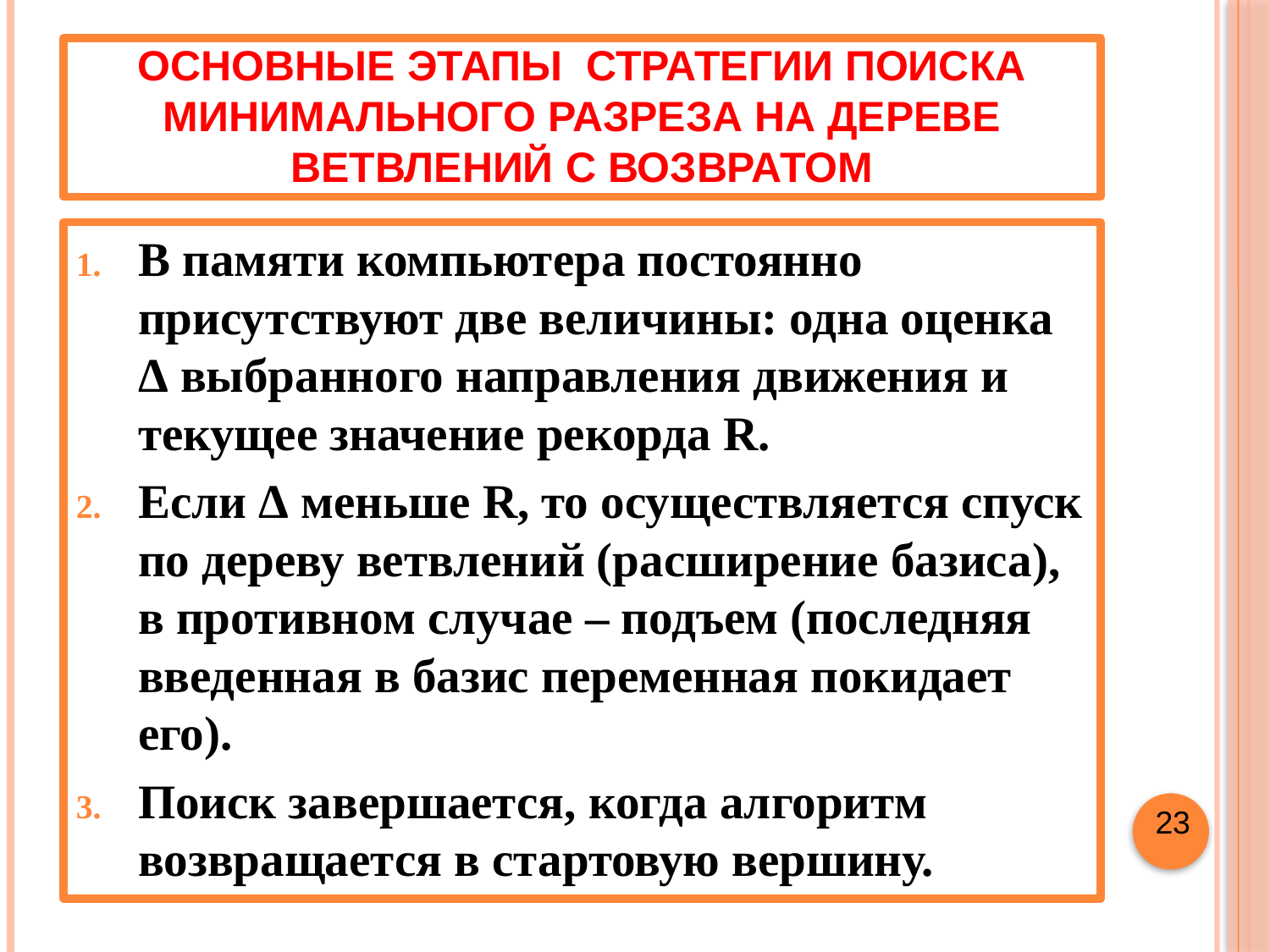

# ОСНОВНЫЕ ЭТАПЫ  СТРАТЕГИИ ПОИСКА МИНИМАЛЬНОГО РАЗРЕЗА НА ДЕРЕВЕ ВЕТВЛЕНИЙ С ВОЗВРАТОМ
В памяти компьютера постоянно присутствуют две величины: одна оценка Δ выбранного направления движения и текущее значение рекорда R.
Если Δ меньше R, то осуществляется спуск по дереву ветвлений (расширение базиса), в противном случае – подъем (последняя введенная в базис переменная покидает его).
Поиск завершается, когда алгоритм возвращается в стартовую вершину.

  23